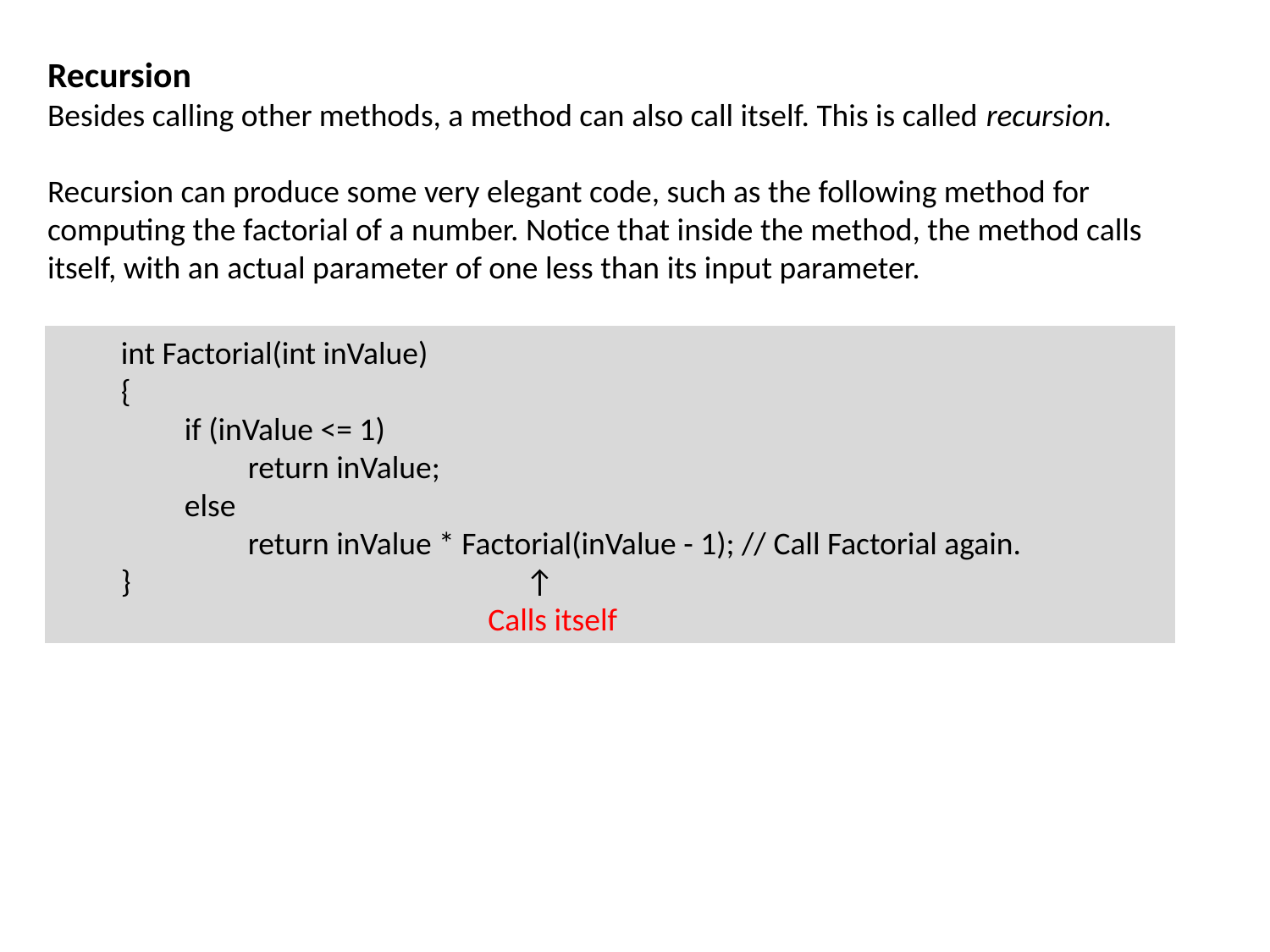

Recursion
Besides calling other methods, a method can also call itself. This is called recursion.

Recursion can produce some very elegant code, such as the following method for computing the factorial of a number. Notice that inside the method, the method calls itself, with an actual parameter of one less than its input parameter.
int Factorial(int inValue)
{
if (inValue <= 1)
return inValue;
else
return inValue * Factorial(inValue - 1); // Call Factorial again.
}                                                       ↑
                                                   Calls itself